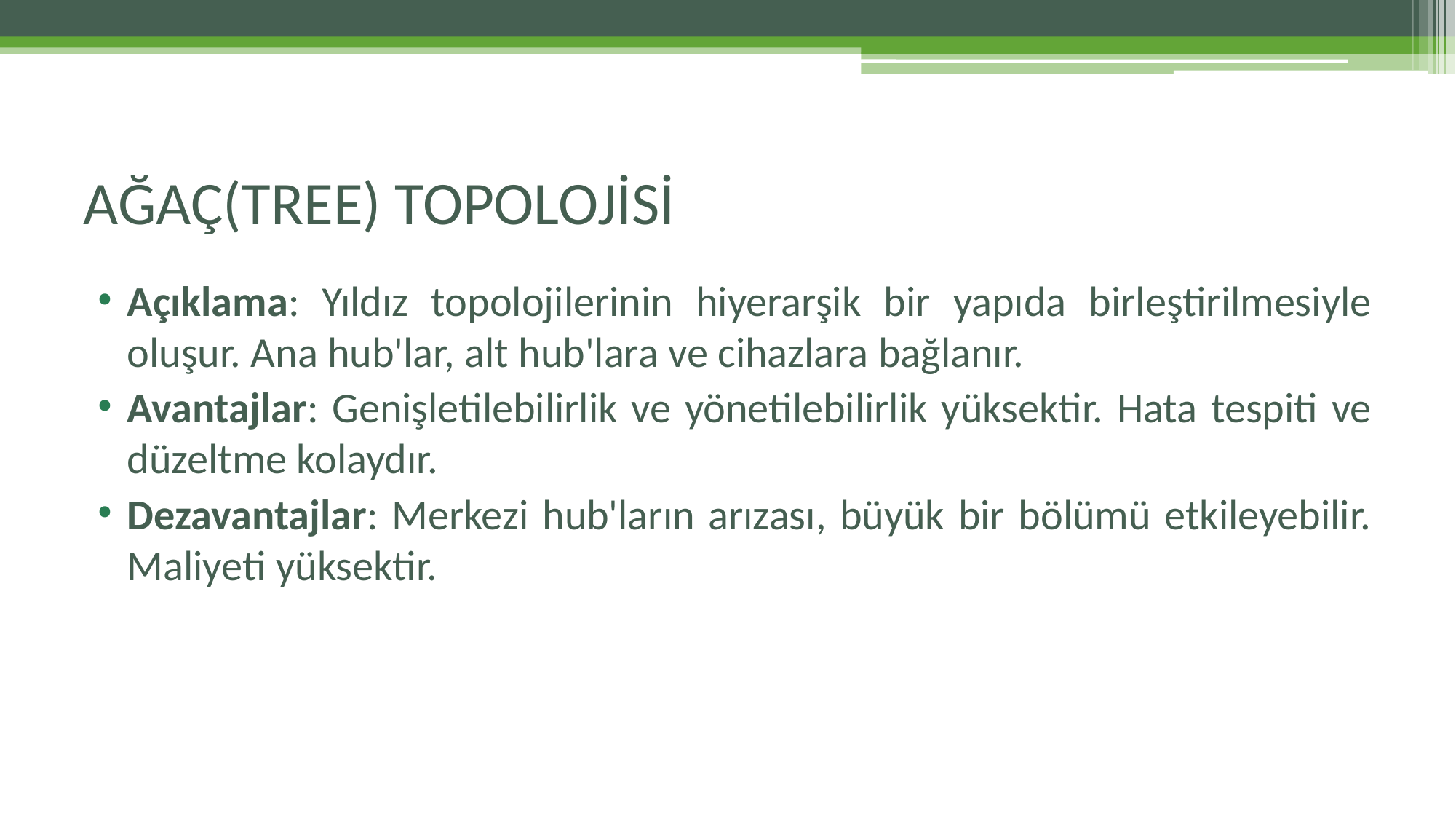

# AĞAÇ(TREE) TOPOLOJİSİ
Açıklama: Yıldız topolojilerinin hiyerarşik bir yapıda birleştirilmesiyle oluşur. Ana hub'lar, alt hub'lara ve cihazlara bağlanır.
Avantajlar: Genişletilebilirlik ve yönetilebilirlik yüksektir. Hata tespiti ve düzeltme kolaydır.
Dezavantajlar: Merkezi hub'ların arızası, büyük bir bölümü etkileyebilir. Maliyeti yüksektir.